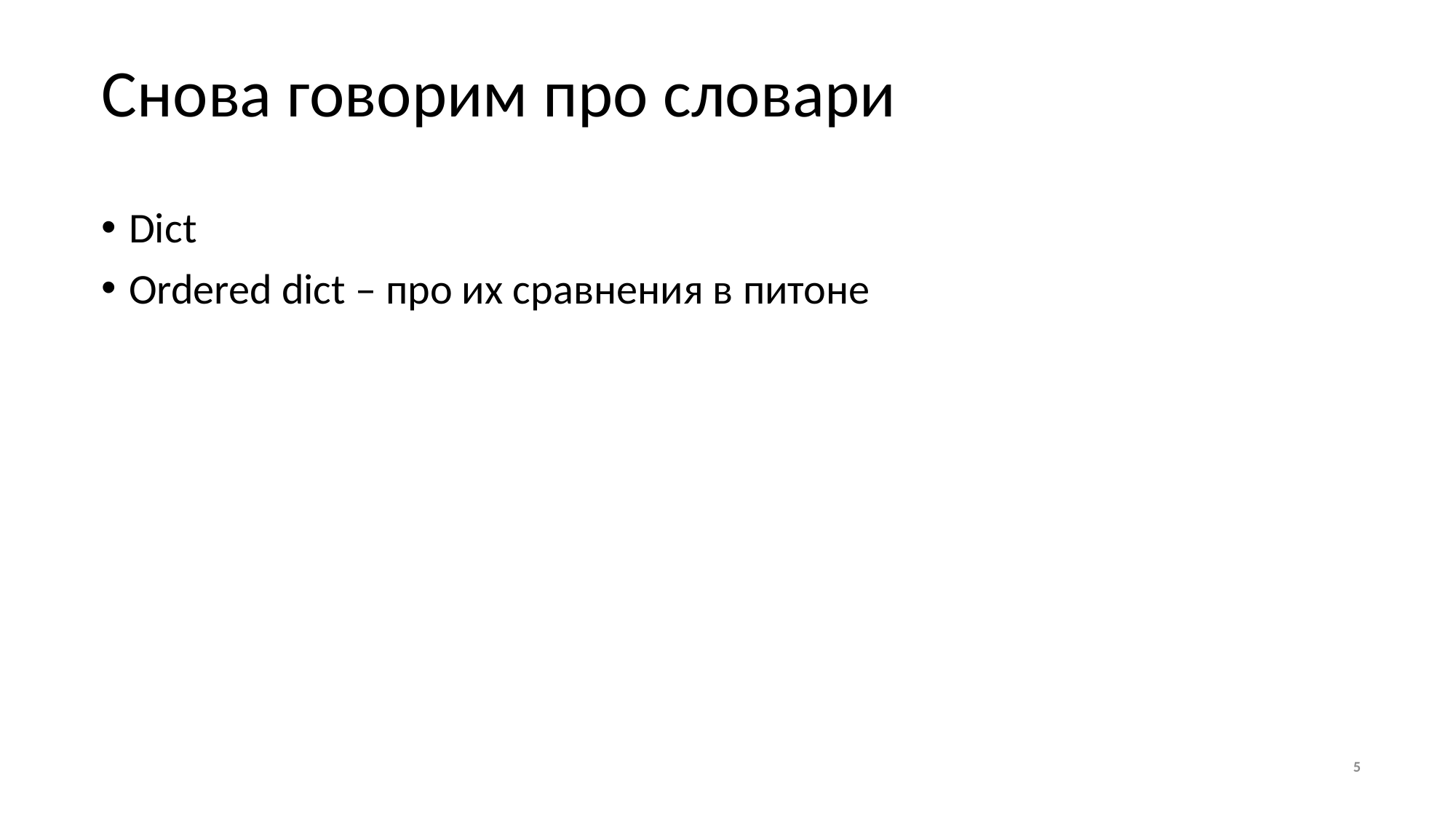

# Снова говорим про словари
Dict
Ordered dict – про их сравнения в питоне

5